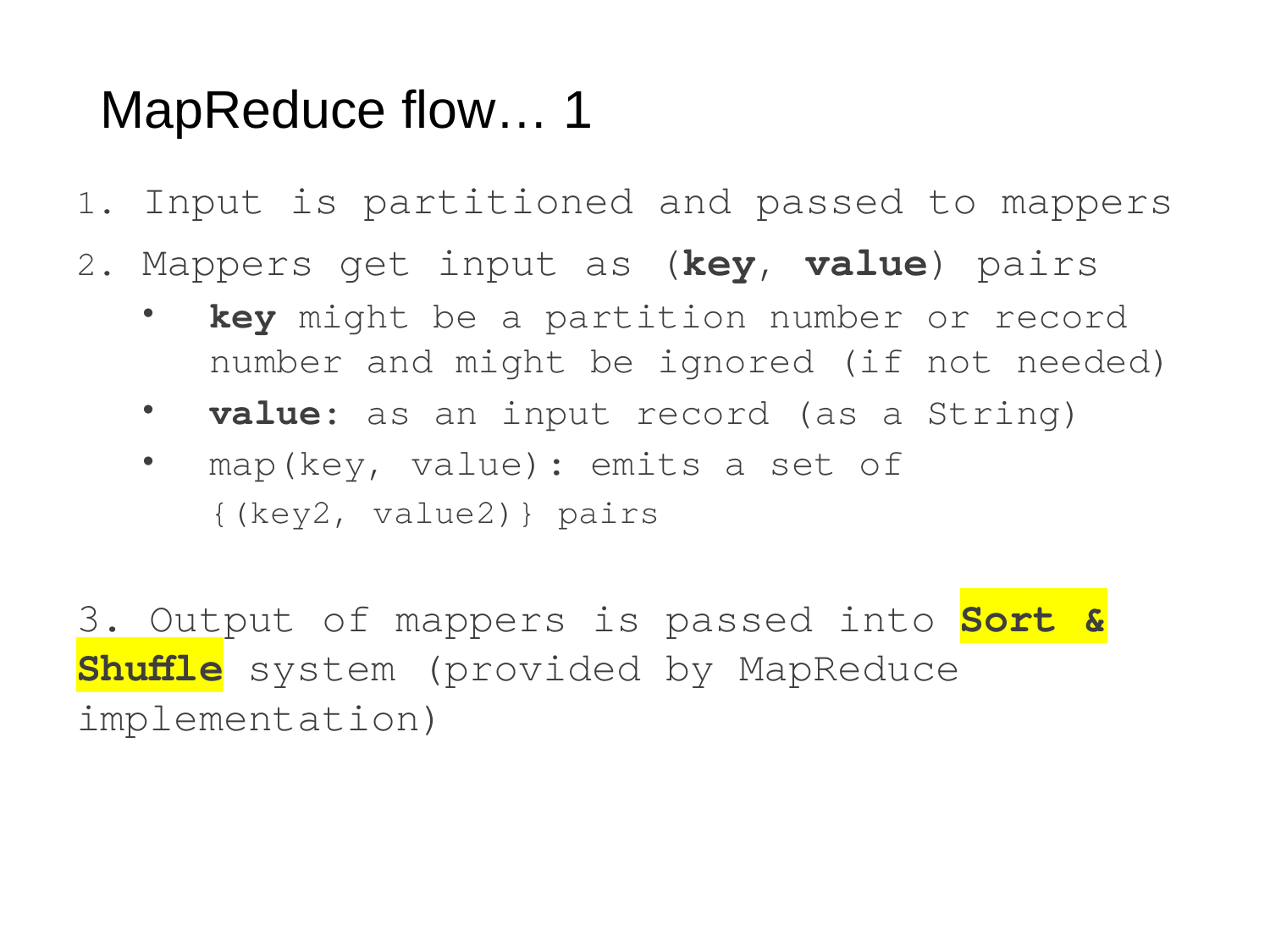

# MapReduce flow… 1
Input is partitioned and passed to mappers
Mappers get input as (key, value) pairs
key might be a partition number or record number and might be ignored (if not needed)
value: as an input record (as a String)
map(key, value): emits a set of
{(key2, value2)} pairs

3. Output of mappers is passed into Sort & Shuffle system (provided by MapReduce implementation)